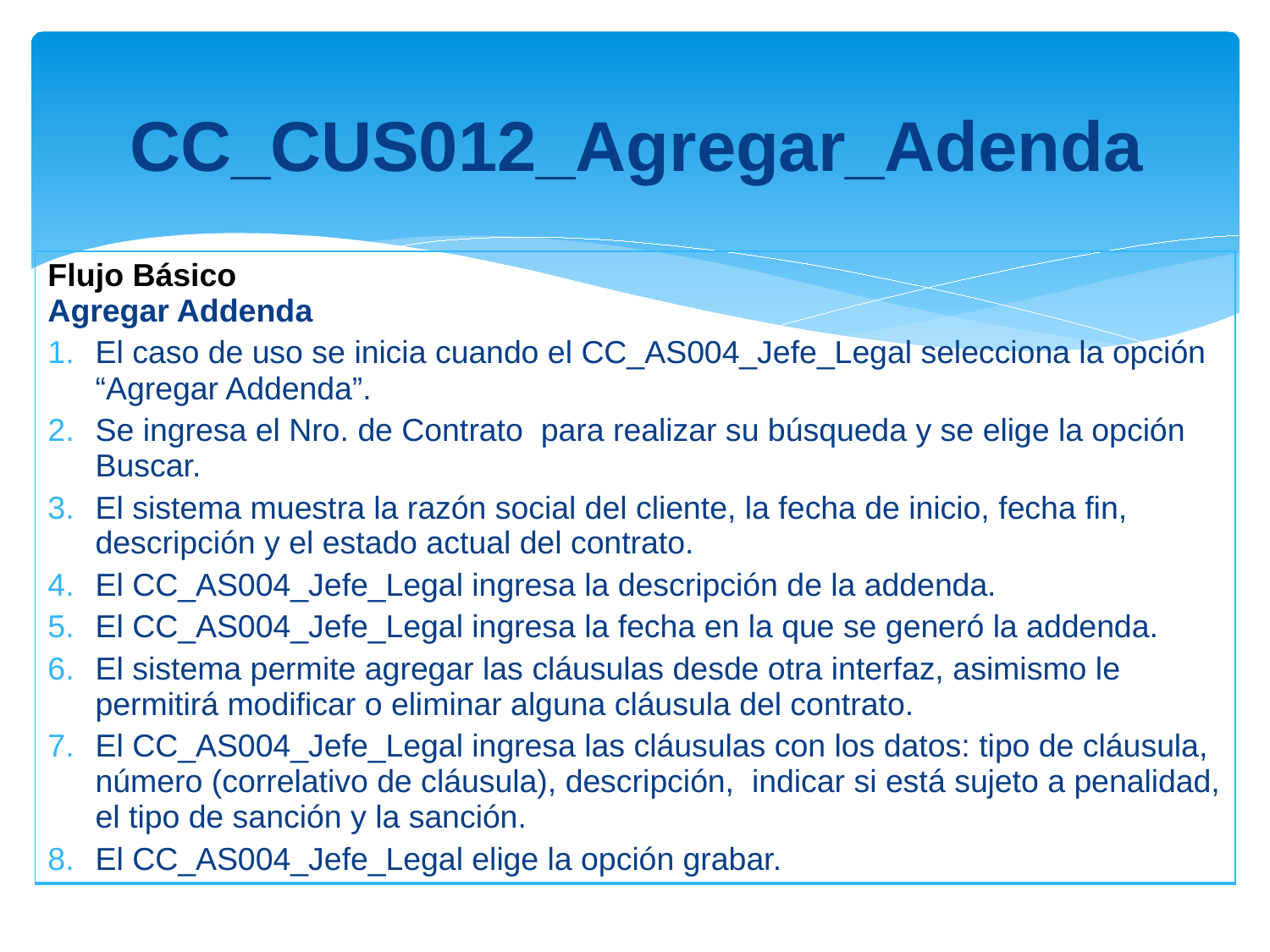

CC_CUS012_Agregar_Adenda
| Flujo Básico Agregar Addenda El caso de uso se inicia cuando el CC\_AS004\_Jefe\_Legal selecciona la opción “Agregar Addenda”. Se ingresa el Nro. de Contrato para realizar su búsqueda y se elige la opción Buscar. El sistema muestra la razón social del cliente, la fecha de inicio, fecha fin, descripción y el estado actual del contrato. El CC\_AS004\_Jefe\_Legal ingresa la descripción de la addenda. El CC\_AS004\_Jefe\_Legal ingresa la fecha en la que se generó la addenda. El sistema permite agregar las cláusulas desde otra interfaz, asimismo le permitirá modificar o eliminar alguna cláusula del contrato. El CC\_AS004\_Jefe\_Legal ingresa las cláusulas con los datos: tipo de cláusula, número (correlativo de cláusula), descripción, indicar si está sujeto a penalidad, el tipo de sanción y la sanción. El CC\_AS004\_Jefe\_Legal elige la opción grabar. |
| --- |